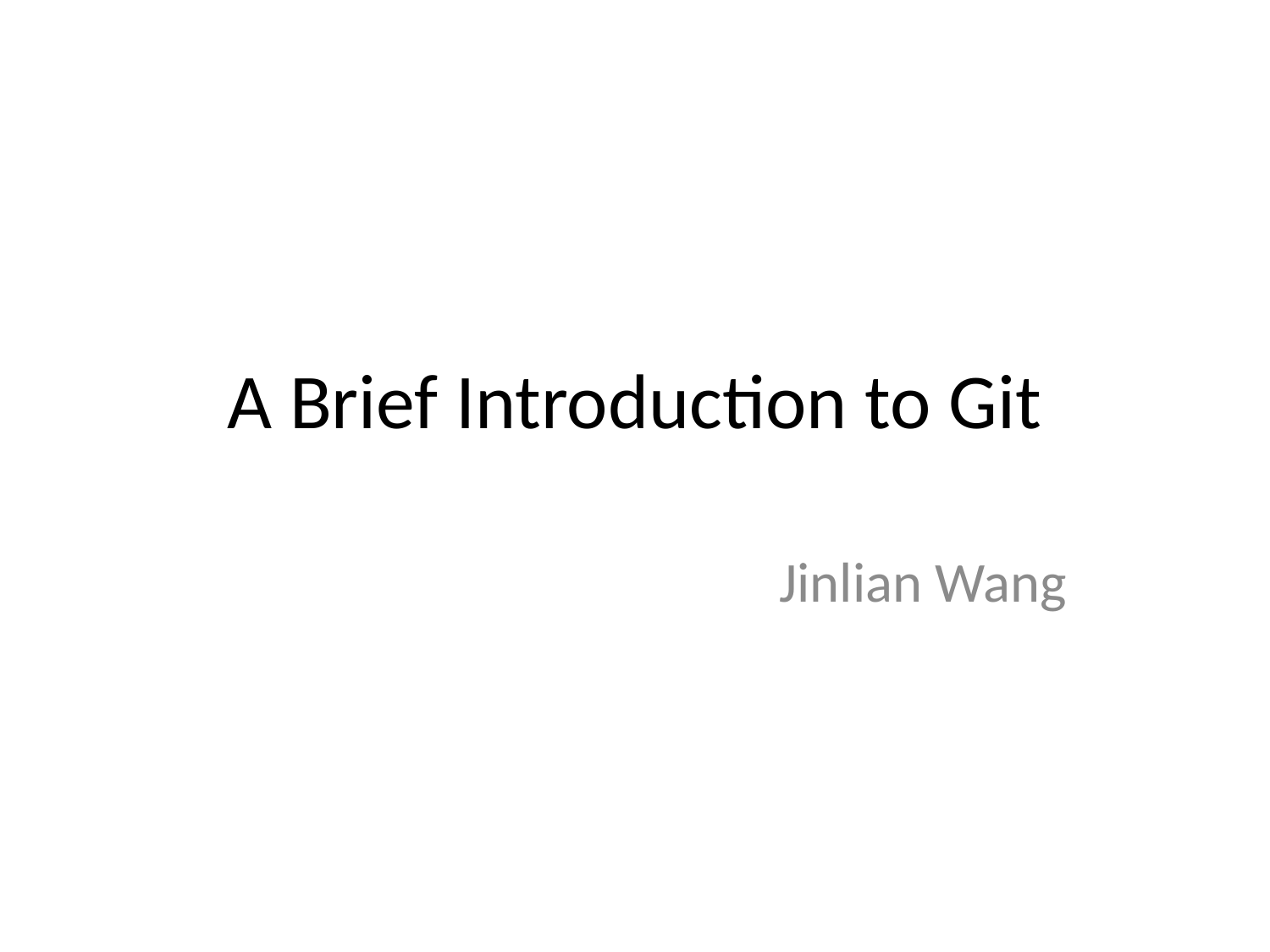

# A Brief Introduction to Git
Jinlian Wang